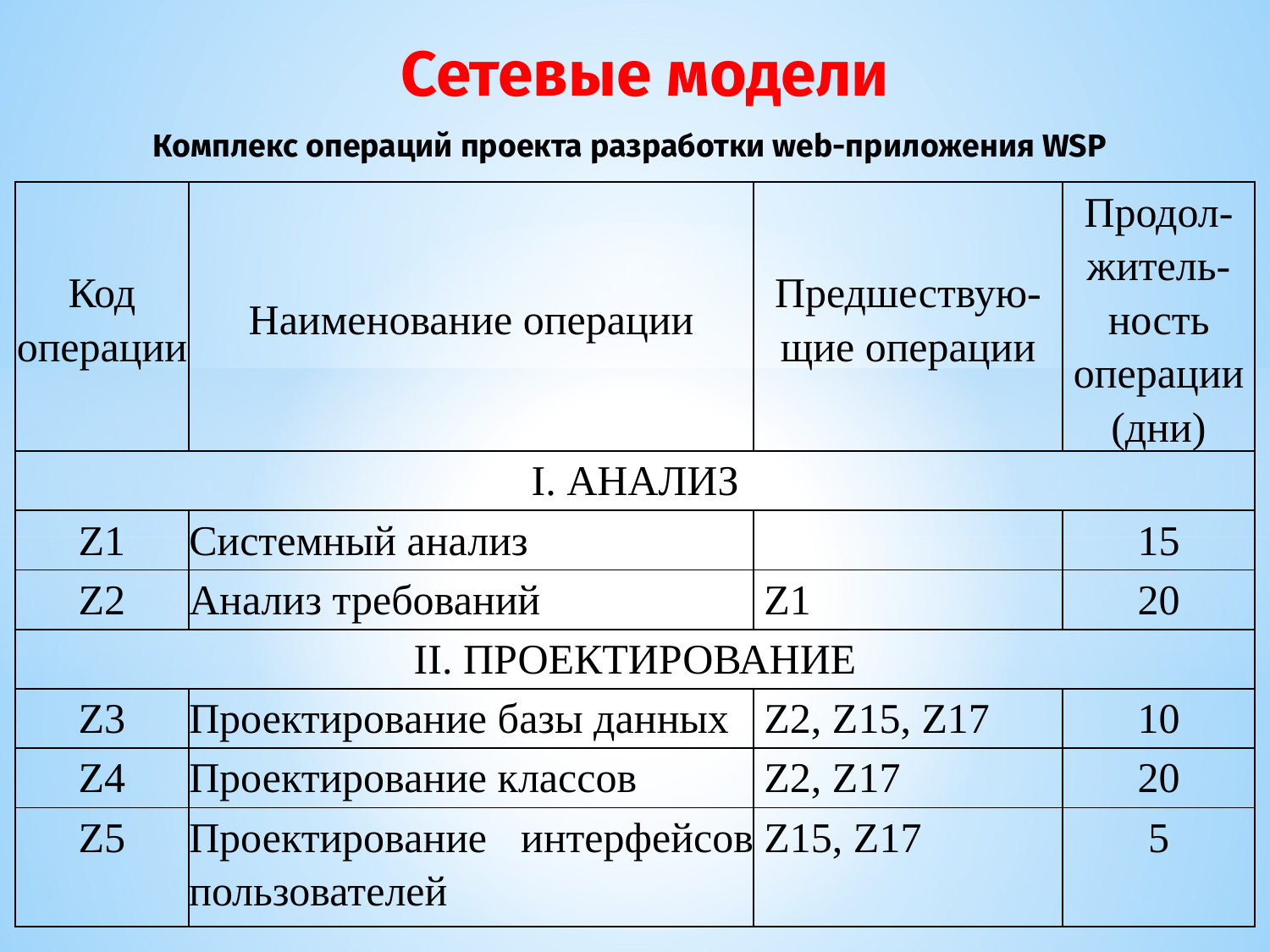

Сетевые модели
Комплекс операций проекта разработки web-приложения WSP
| Код операции | Наименование операции | Предшествую-щие операции | Продол-житель-ность операции (дни) |
| --- | --- | --- | --- |
| I. АНАЛИЗ |  |  |  |
| Z1 | Системный анализ |  | 15 |
| Z2 | Анализ требований | Z1 | 20 |
| II. ПРОЕКТИРОВАНИЕ |  |  |  |
| Z3 | Проектирование базы данных | Z2, Z15, Z17 | 10 |
| Z4 | Проектирование классов | Z2, Z17 | 20 |
| Z5 | Проектирование интерфейсов пользователей | Z15, Z17 | 5 |